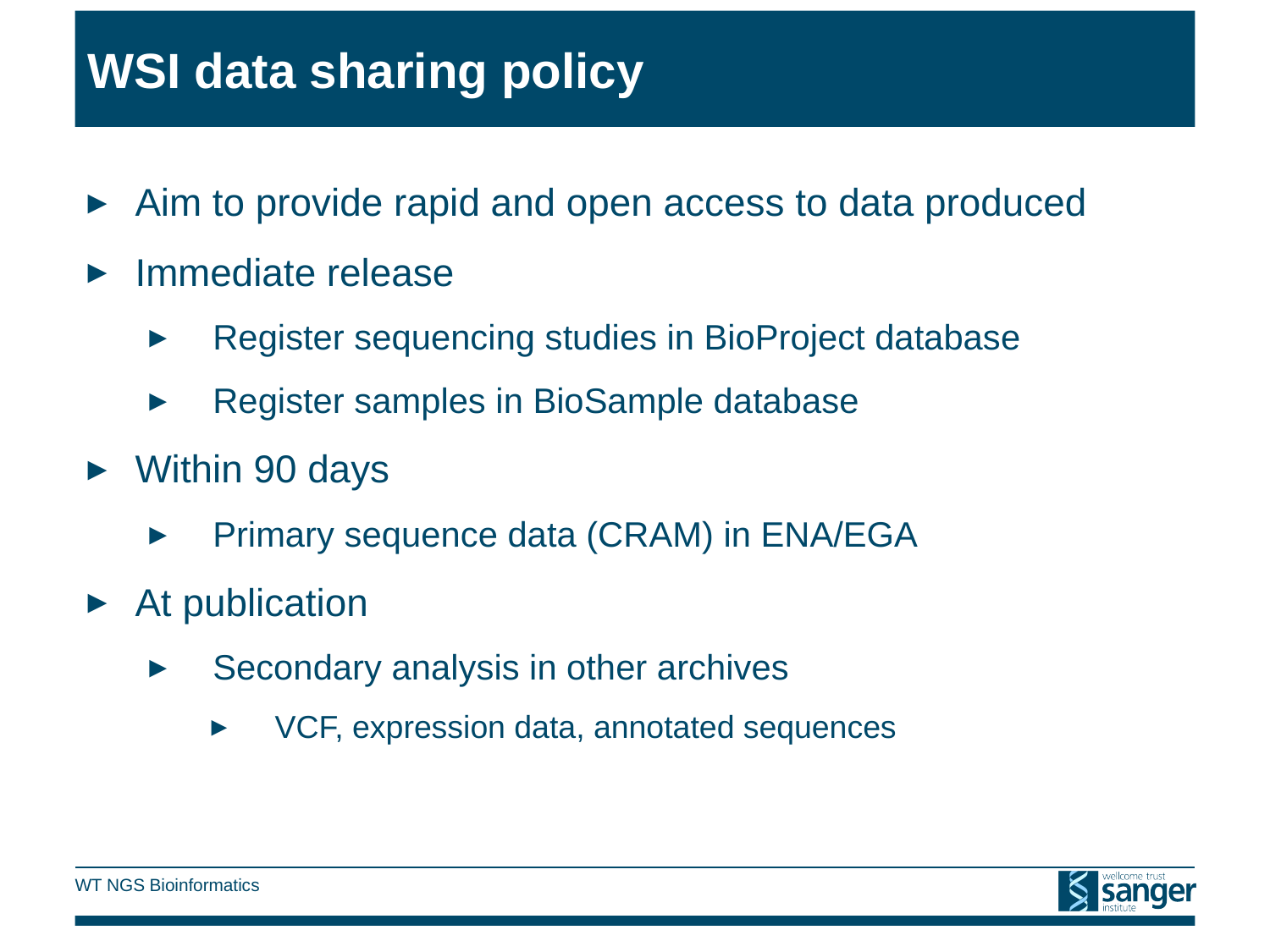

# WSI data sharing policy
Aim to provide rapid and open access to data produced
Immediate release
Register sequencing studies in BioProject database
Register samples in BioSample database
Within 90 days
Primary sequence data (CRAM) in ENA/EGA
At publication
Secondary analysis in other archives
VCF, expression data, annotated sequences